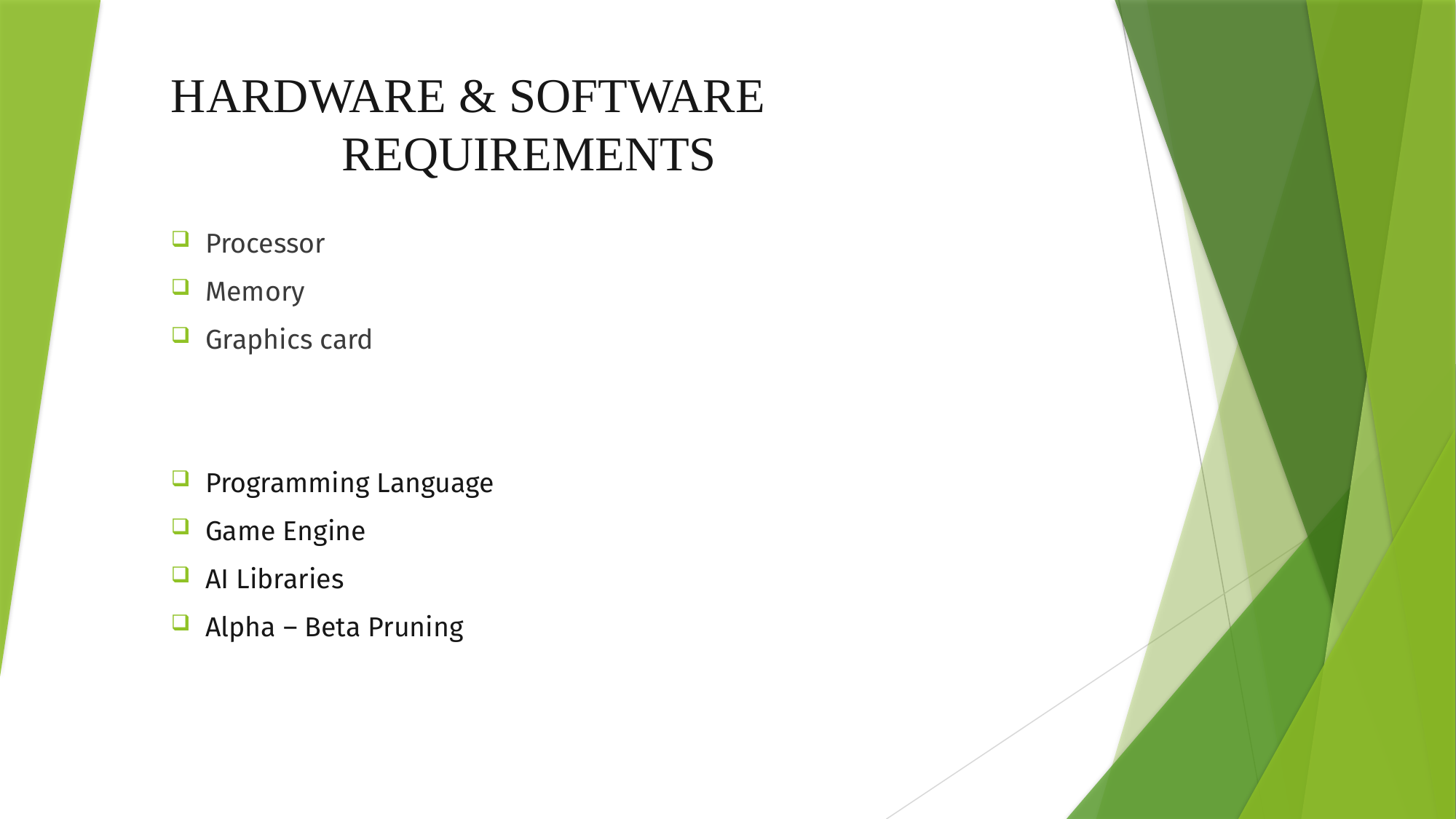

# HARDWARE & SOFTWARE                    REQUIREMENTS
Processor
Memory
Graphics card

Programming Language
Game Engine
AI Libraries
Alpha – Beta Pruning